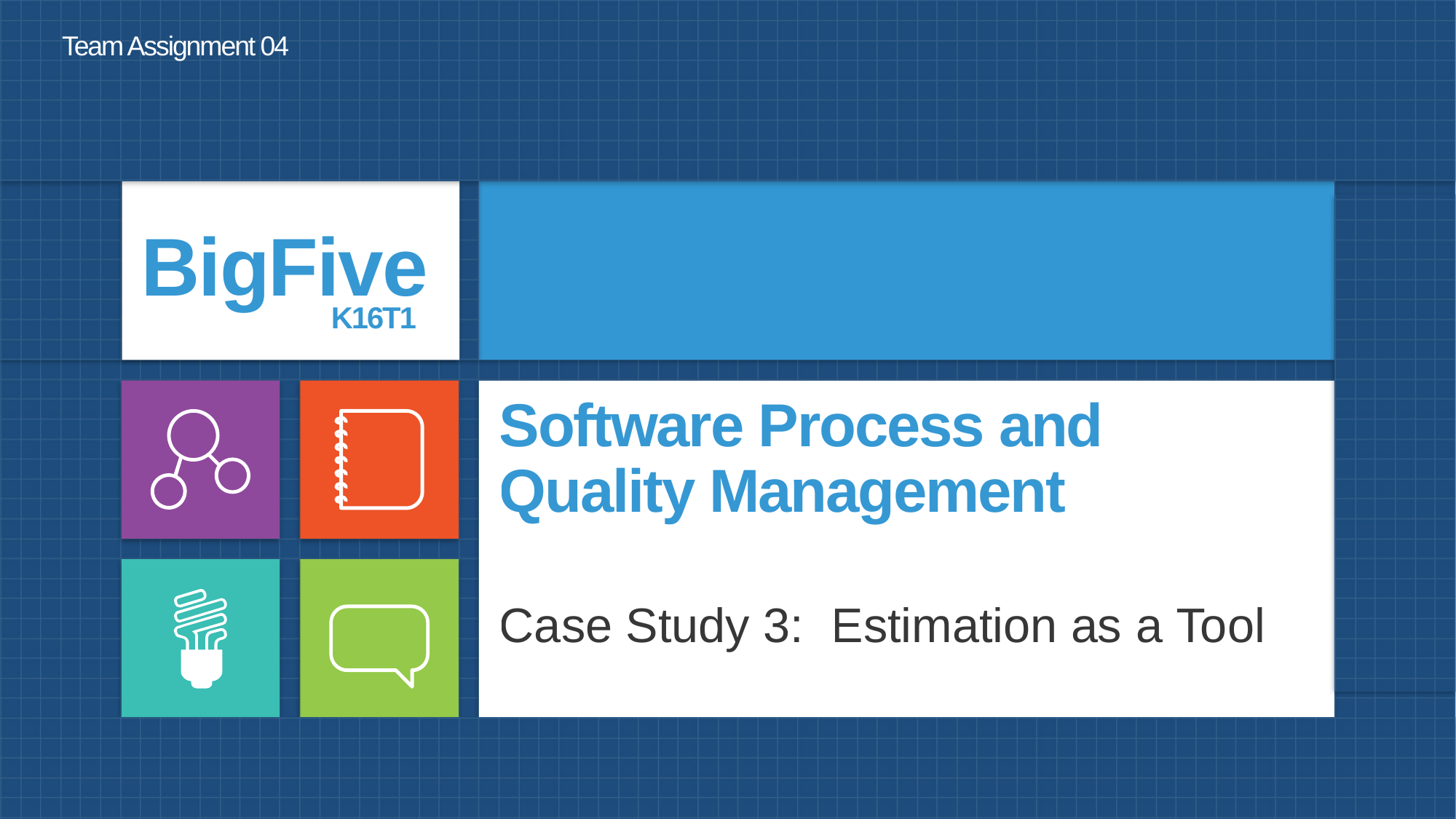

Team Assignment 04
# Software Process and Quality Management
Case Study 3:  Estimation as a Tool